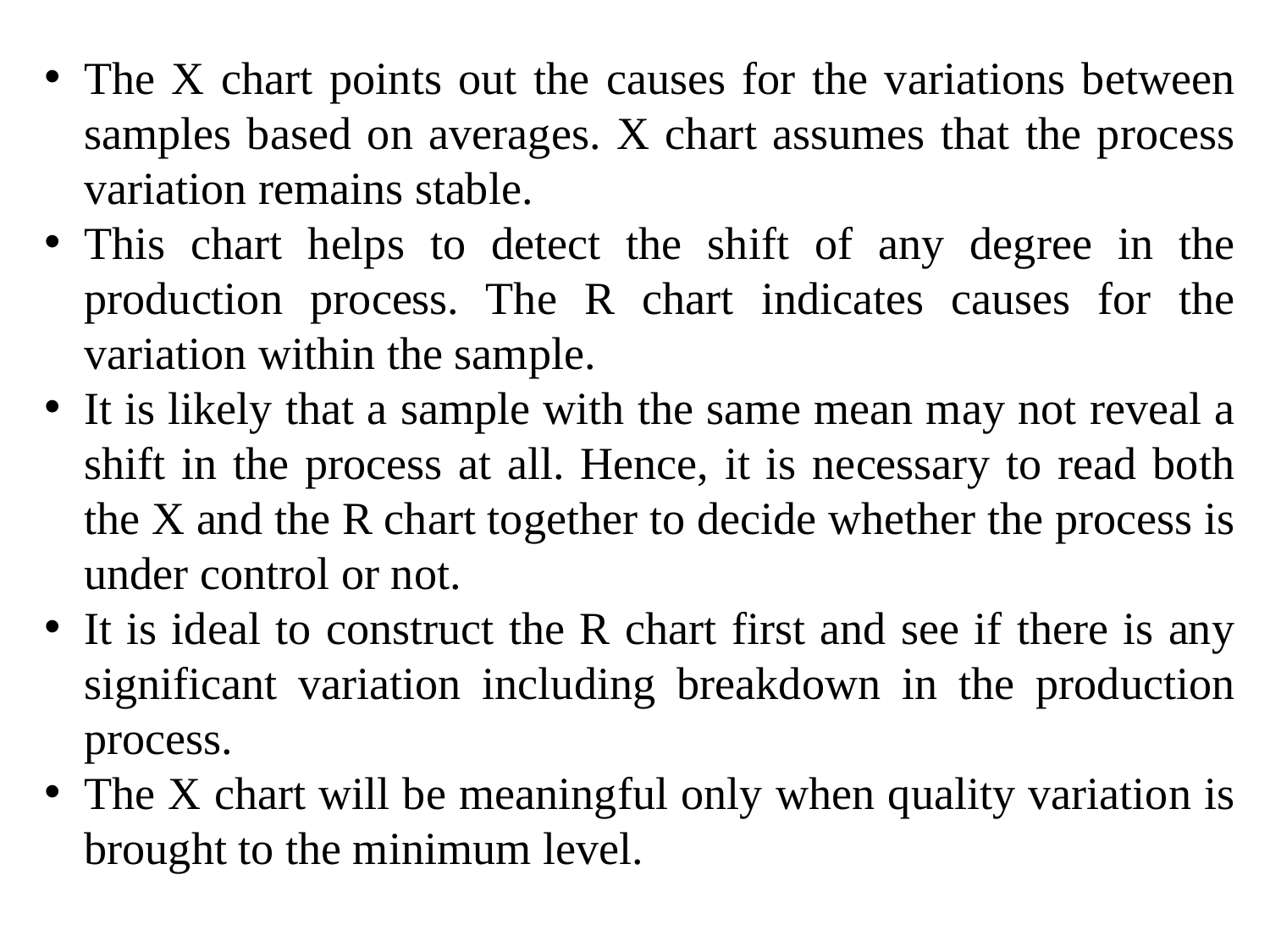

The X chart points out the causes for the variations between samples based on averages. X chart assumes that the process variation remains stable.
This chart helps to detect the shift of any degree in the production process. The R chart indicates causes for the variation within the sample.
It is likely that a sample with the same mean may not reveal a shift in the process at all. Hence, it is necessary to read both the X and the R chart together to decide whether the process is under control or not.
It is ideal to construct the R chart first and see if there is any significant variation including breakdown in the production process.
The X chart will be meaningful only when quality variation is brought to the minimum level.